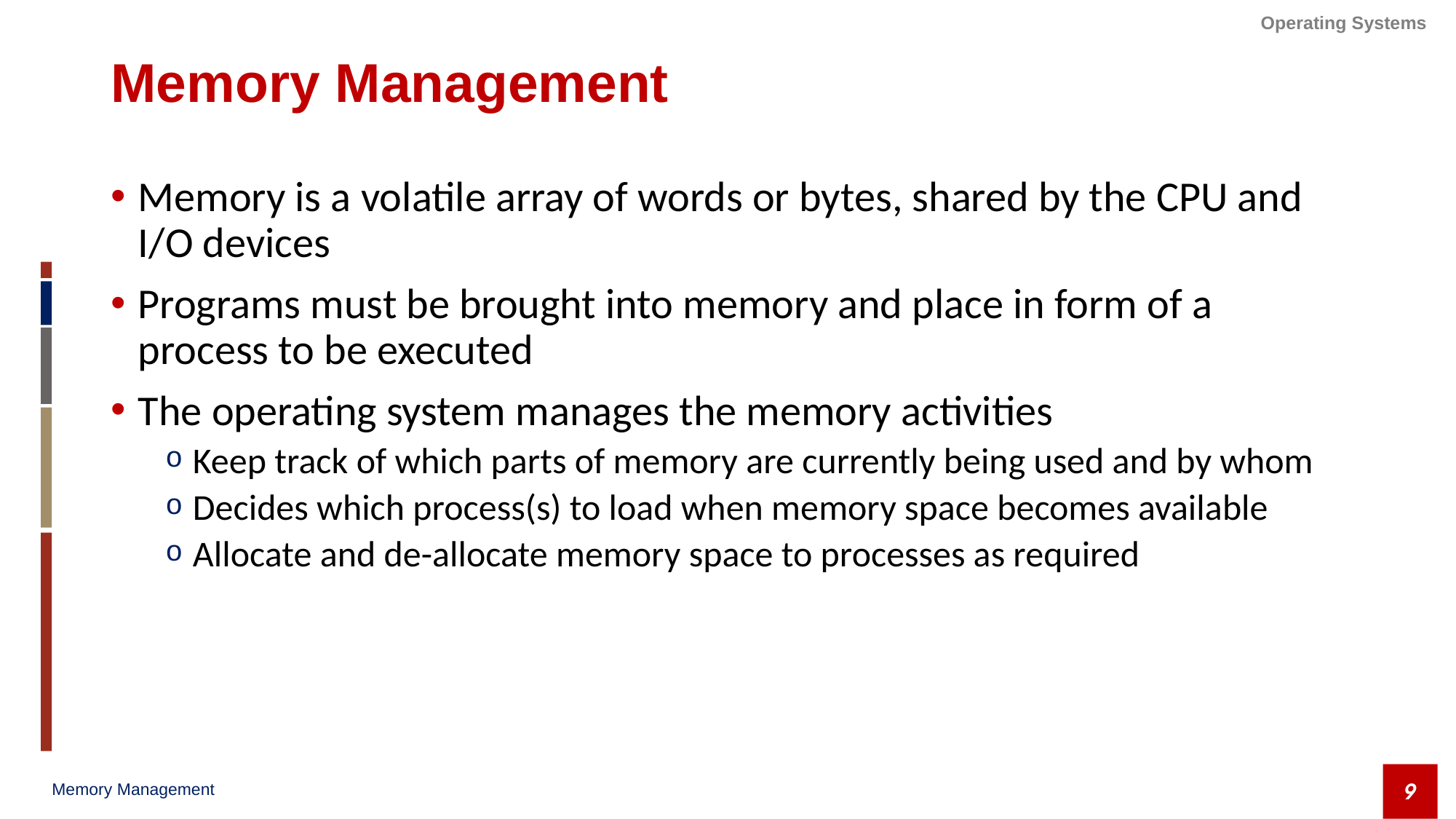

# Memory Management
Memory is a volatile array of words or bytes, shared by the CPU and I/O devices
Programs must be brought into memory and place in form of a process to be executed
The operating system manages the memory activities
Keep track of which parts of memory are currently being used and by whom
Decides which process(s) to load when memory space becomes available
Allocate and de-allocate memory space to processes as required